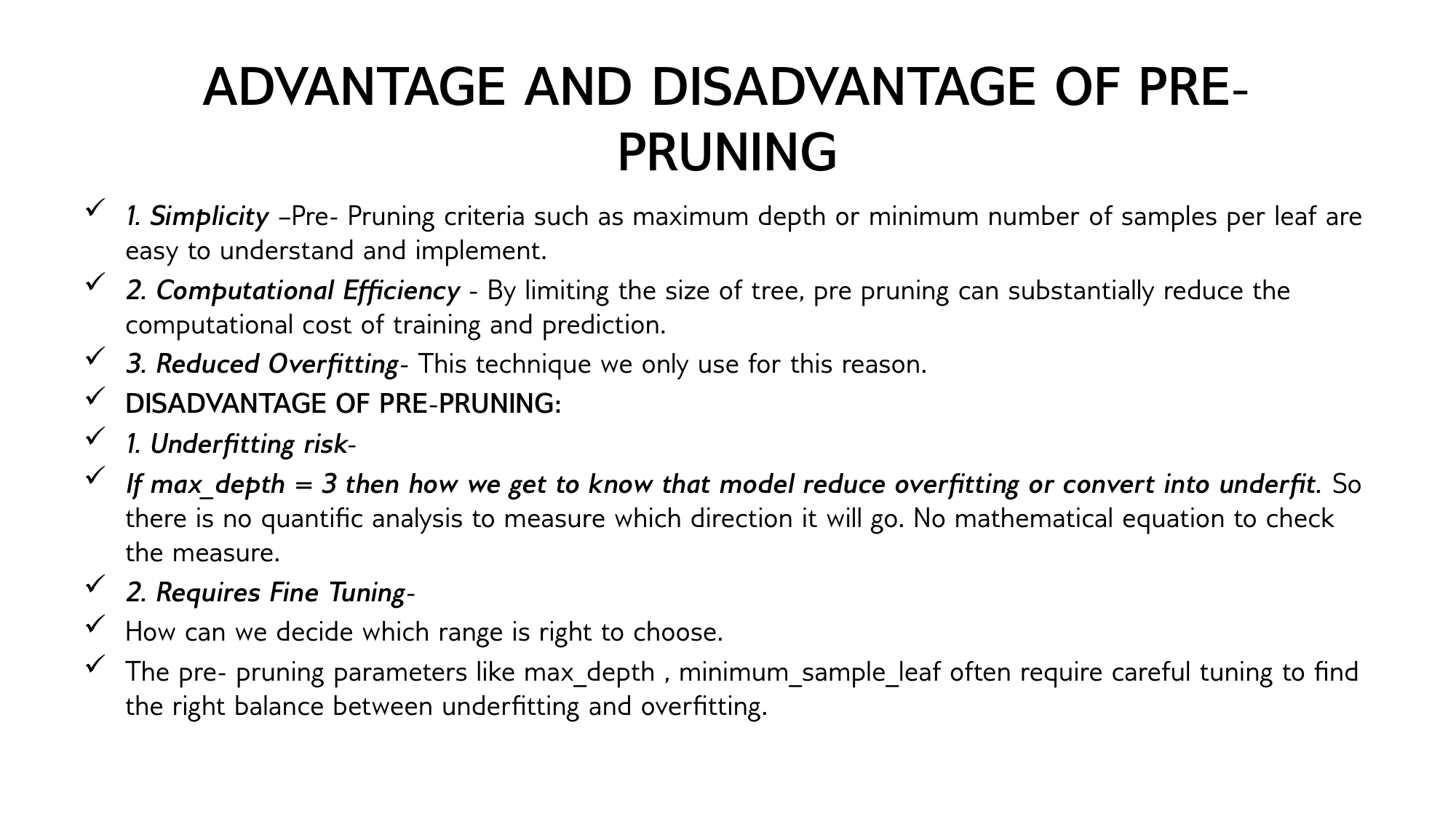

# ADVANTAGE AND DISADVANTAGE OF PRE- PRUNING
1. Simplicity –Pre- Pruning criteria such as maximum depth or minimum number of samples per leaf are easy to understand and implement.
2. Computational Efficiency - By limiting the size of tree, pre pruning can substantially reduce the computational cost of training and prediction.
3. Reduced Overfitting- This technique we only use for this reason.
DISADVANTAGE OF PRE-PRUNING:
1. Underfitting risk-
If max_depth = 3 then how we get to know that model reduce overfitting or convert into underfit. So there is no quantific analysis to measure which direction it will go. No mathematical equation to check the measure.
2. Requires Fine Tuning-
How can we decide which range is right to choose.
The pre- pruning parameters like max_depth , minimum_sample_leaf often require careful tuning to find the right balance between underfitting and overfitting.